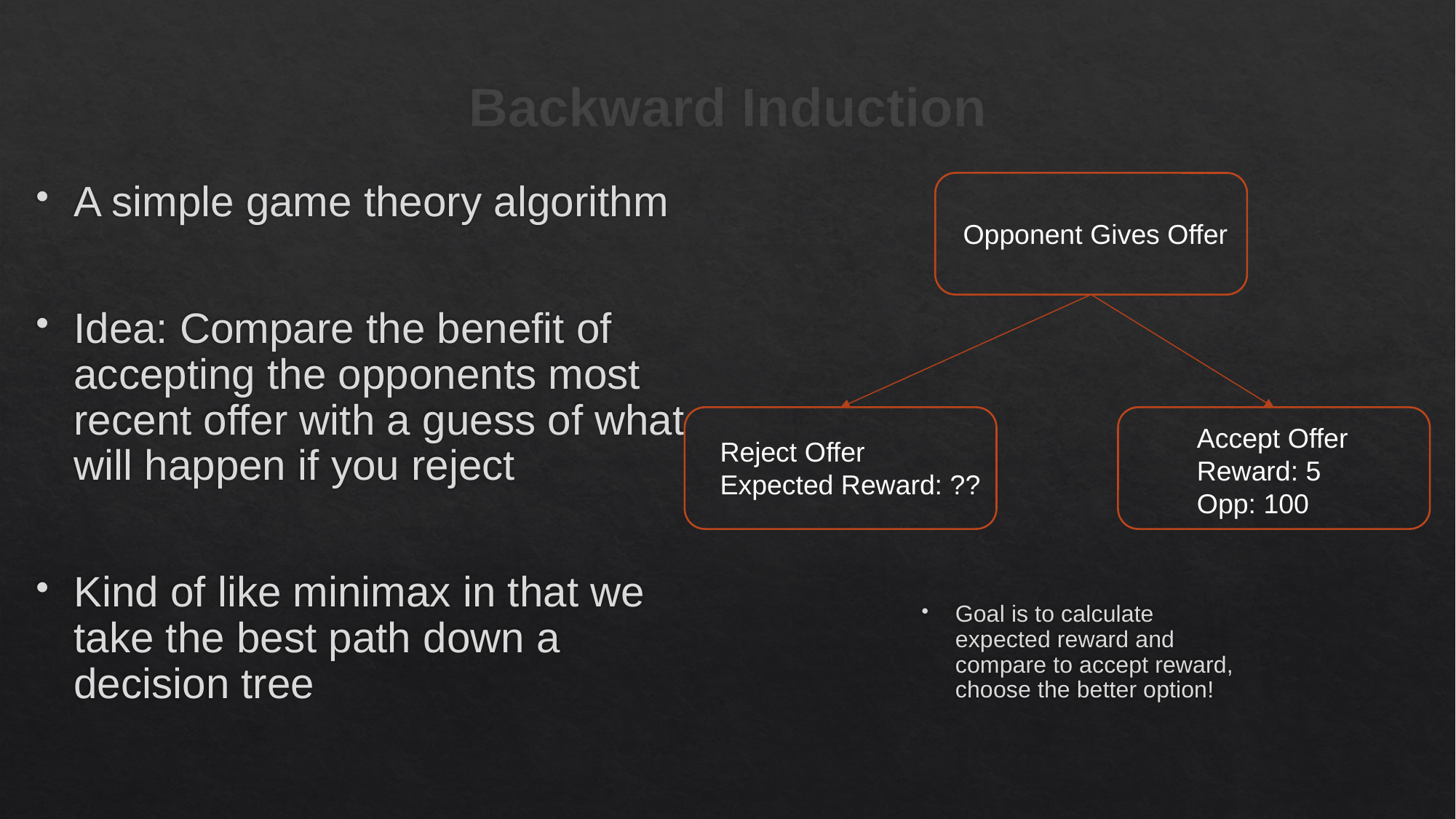

# Backward Induction

A simple game theory algorithm

Idea: Compare the benefit of accepting the opponents most recent offer with a guess of what will happen if you reject

Kind of like minimax in that we take the best path down a decision tree
Opponent Gives Offer

Accept Offer
Reward: 5
Opp: 100
Reject Offer
Expected Reward: ??
Goal is to calculate expected reward and compare to accept reward, choose the better option!